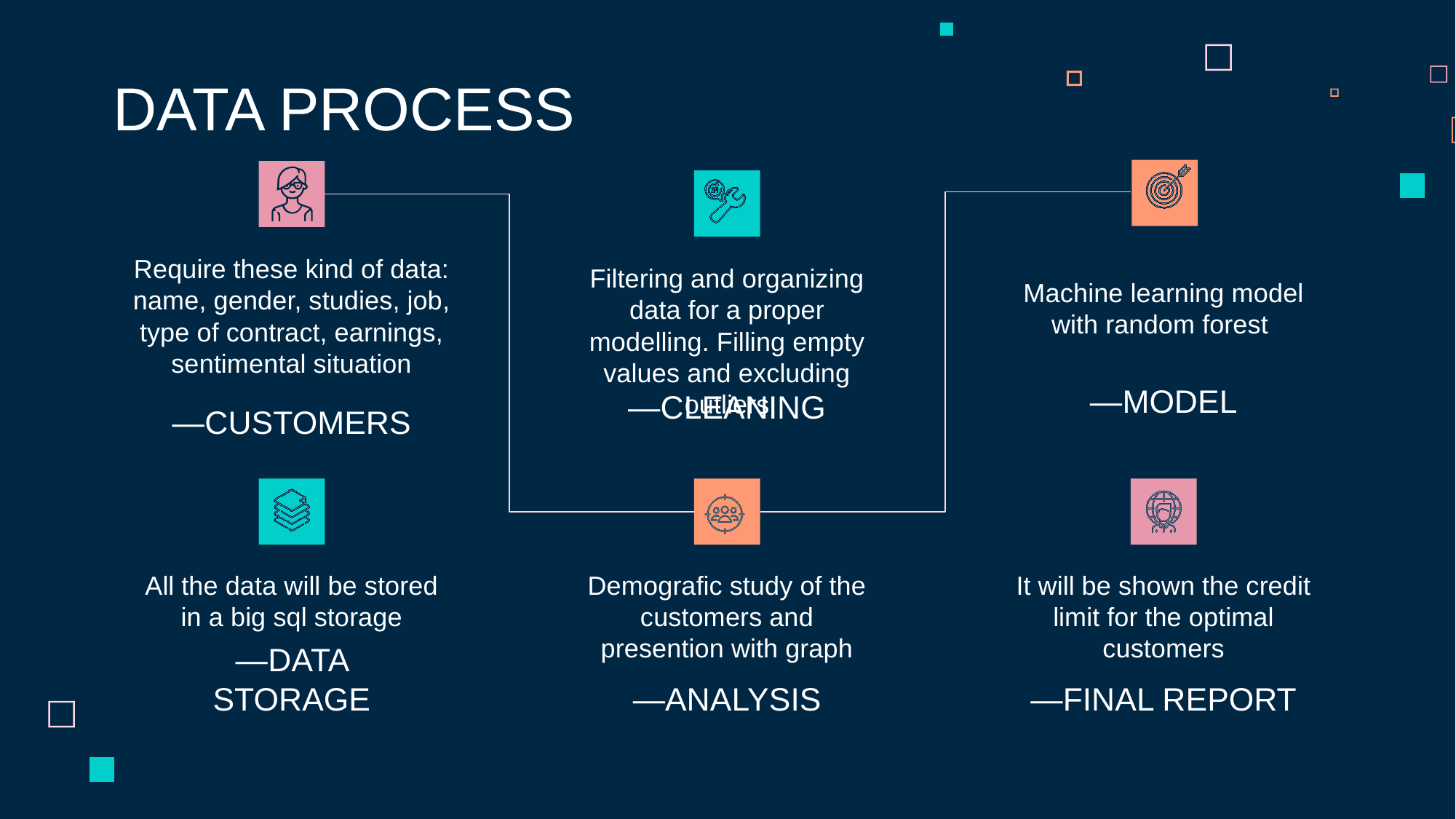

DATA PROCESS

Require these kind of data: name, gender, studies, job, type of contract, earnings, sentimental situation
Filtering and organizing data for a proper modelling. Filling empty values and excluding outliers
Machine learning model with random forest
—MODEL
—CLEANING
# —CUSTOMERS

All the data will be stored in a big sql storage
Demografic study of the customers and presention with graph
It will be shown the credit limit for the optimal customers
—DATA STORAGE
—ANALYSIS
—FINAL REPORT